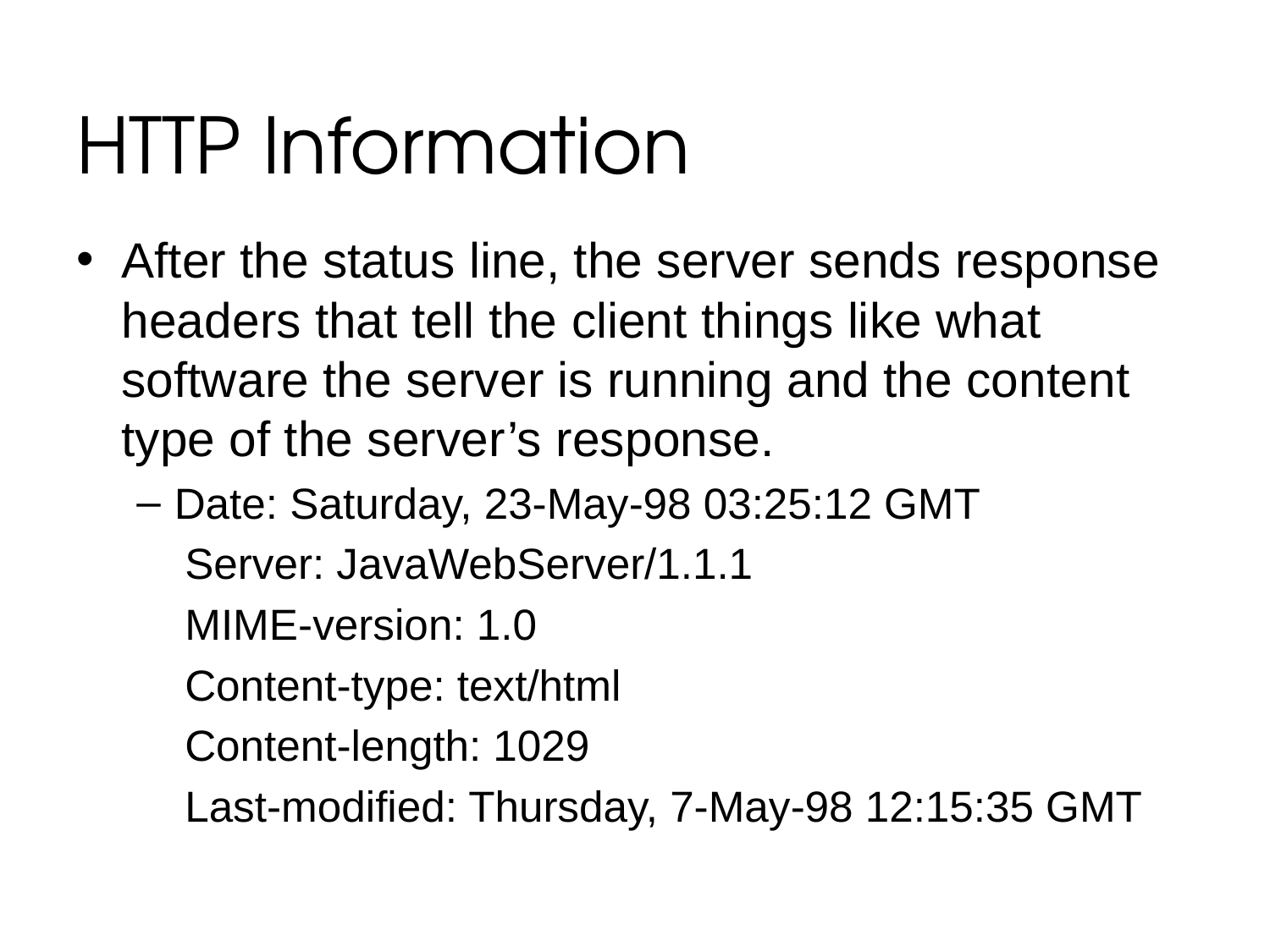

# HTTP Information
After the status line, the server sends response headers that tell the client things like what software the server is running and the content type of the server’s response.
Date: Saturday, 23-May-98 03:25:12 GMT
    Server: JavaWebServer/1.1.1
    MIME-version: 1.0
    Content-type: text/html
    Content-length: 1029
    Last-modified: Thursday, 7-May-98 12:15:35 GMT